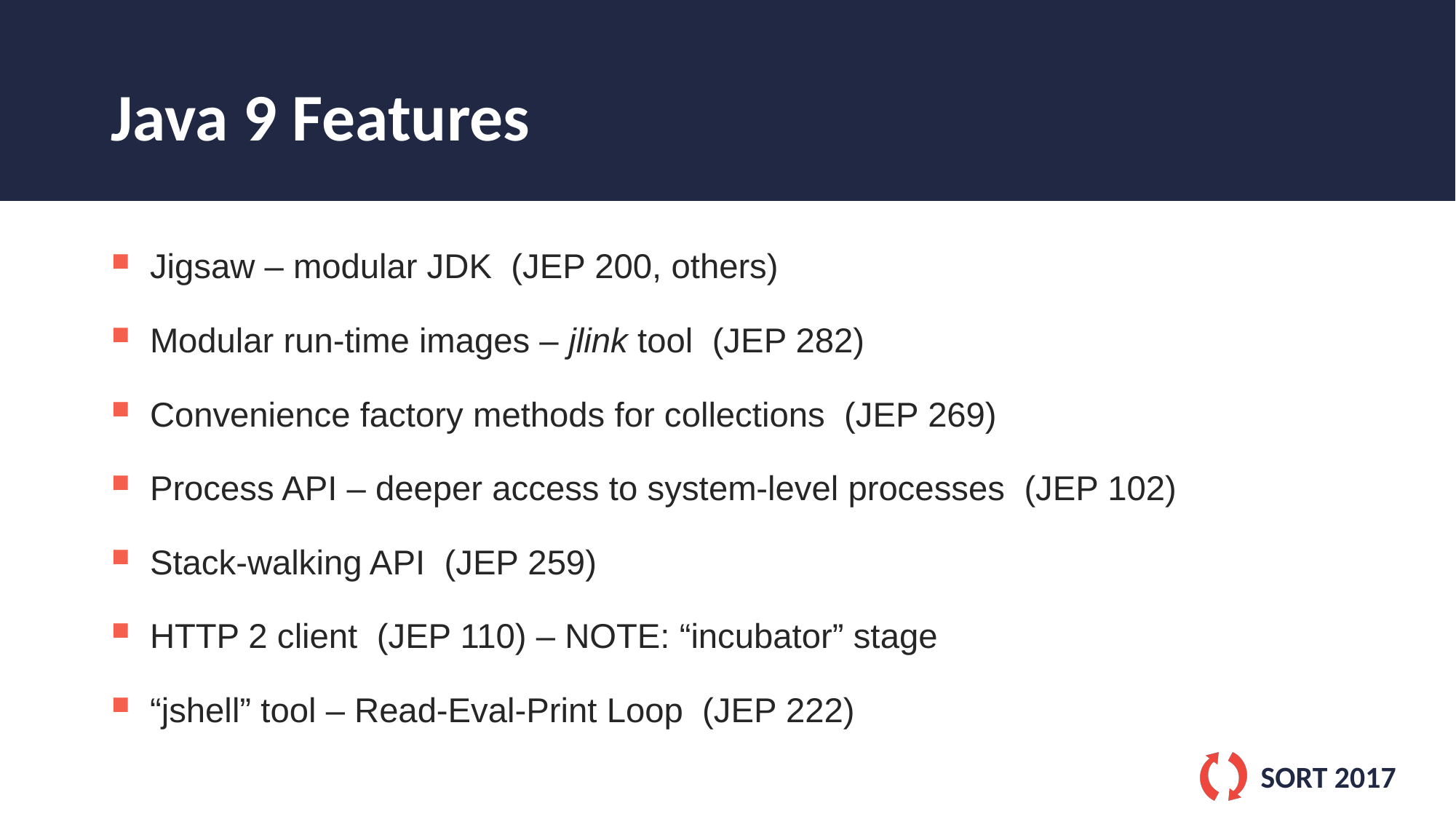

# Java 9 Features
Jigsaw – modular JDK  (JEP 200, others)
Modular run-time images – jlink tool  (JEP 282)
Convenience factory methods for collections  (JEP 269)
Process API – deeper access to system-level processes  (JEP 102)
Stack-walking API  (JEP 259)
HTTP 2 client  (JEP 110) – NOTE: “incubator” stage
“jshell” tool – Read-Eval-Print Loop  (JEP 222)